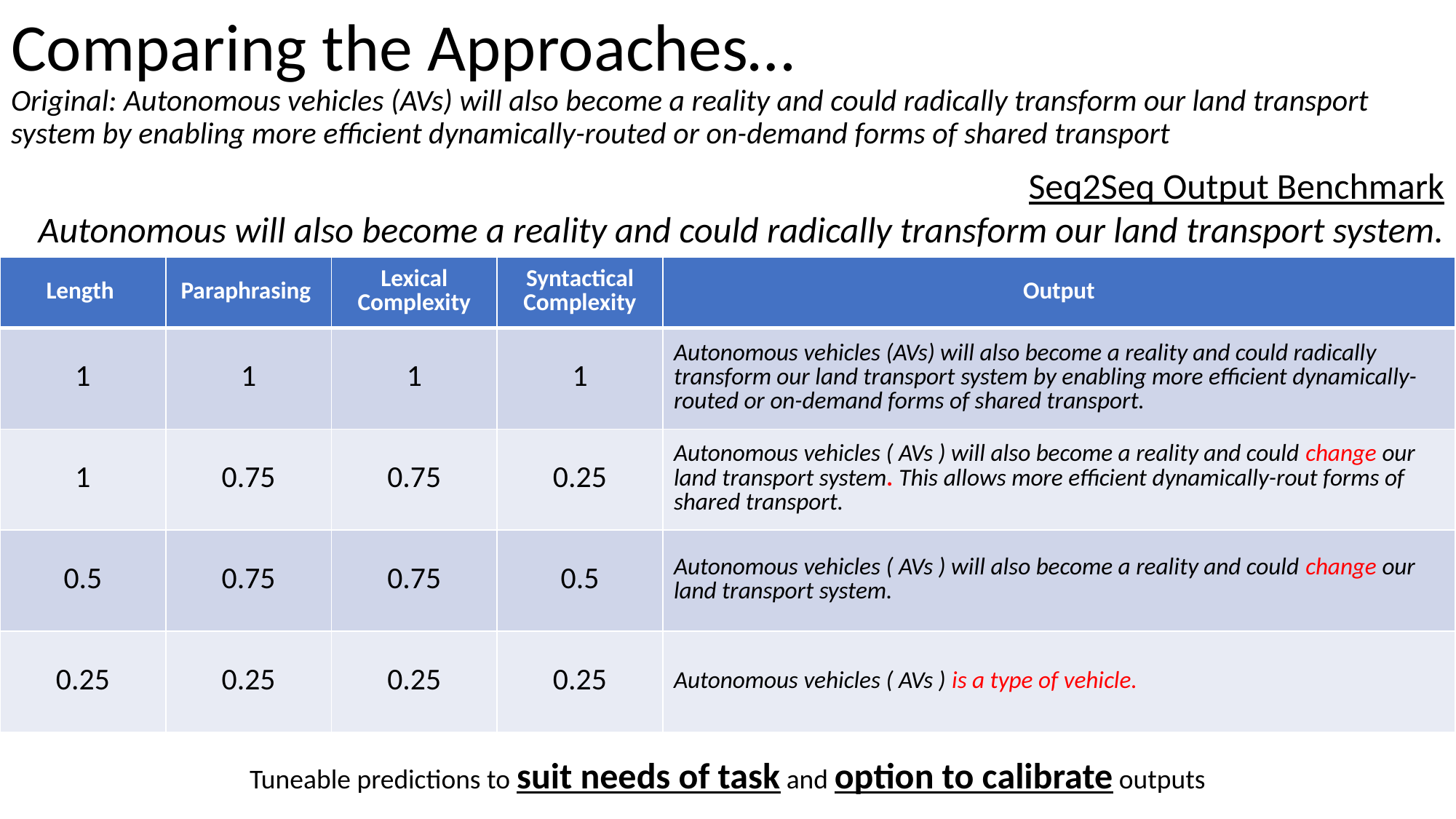

# Comparing the Approaches… Original: Autonomous vehicles (AVs) will also become a reality and could radically transform our land transport system by enabling more efficient dynamically-routed or on-demand forms of shared transport
Seq2Seq Output Benchmark
Autonomous will also become a reality and could radically transform our land transport system.
| Length | Paraphrasing | Lexical Complexity | Syntactical Complexity | Output |
| --- | --- | --- | --- | --- |
| 1 | 1 | 1 | 1 | Autonomous vehicles (AVs) will also become a reality and could radically transform our land transport system by enabling more efficient dynamically-routed or on-demand forms of shared transport. |
| 1 | 0.75 | 0.75 | 0.25 | Autonomous vehicles ( AVs ) will also become a reality and could change our land transport system. This allows more efficient dynamically-rout forms of shared transport. |
| 0.5 | 0.75 | 0.75 | 0.5 | Autonomous vehicles ( AVs ) will also become a reality and could change our land transport system. |
| 0.25 | 0.25 | 0.25 | 0.25 | Autonomous vehicles ( AVs ) is a type of vehicle. |
Tuneable predictions to suit needs of task and option to calibrate outputs